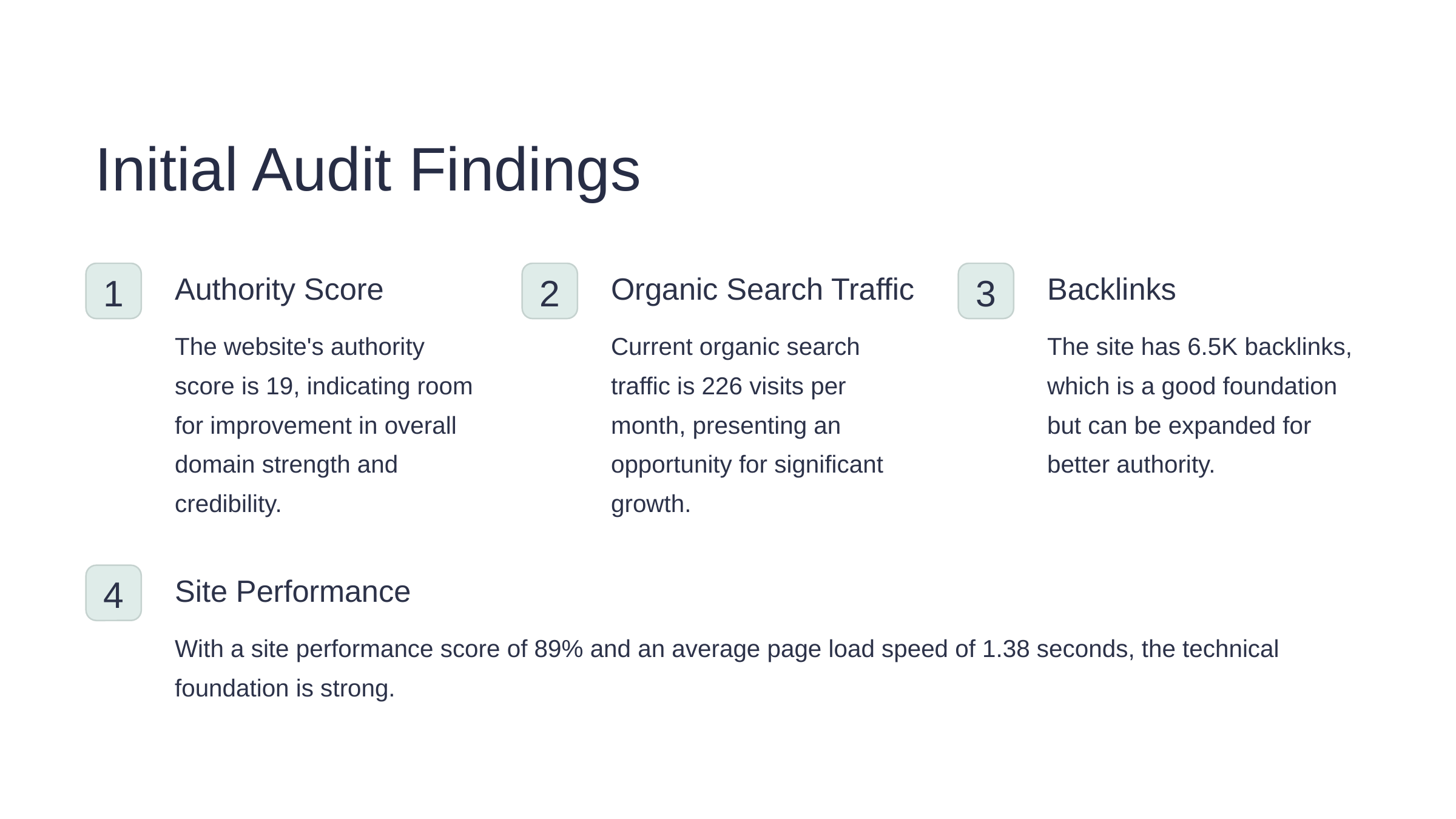

Initial Audit Findings

Authority Score

Organic Search Traffic

Backlinks
1
2
3
The website's authority score is 19, indicating room for improvement in overall domain strength and credibility.
Current organic search traffic is 226 visits per month, presenting an opportunity for significant growth.
The site has 6.5K backlinks, which is a good foundation but can be expanded for better authority.

Site Performance
4
With a site performance score of 89% and an average page load speed of 1.38 seconds, the technical foundation is strong.